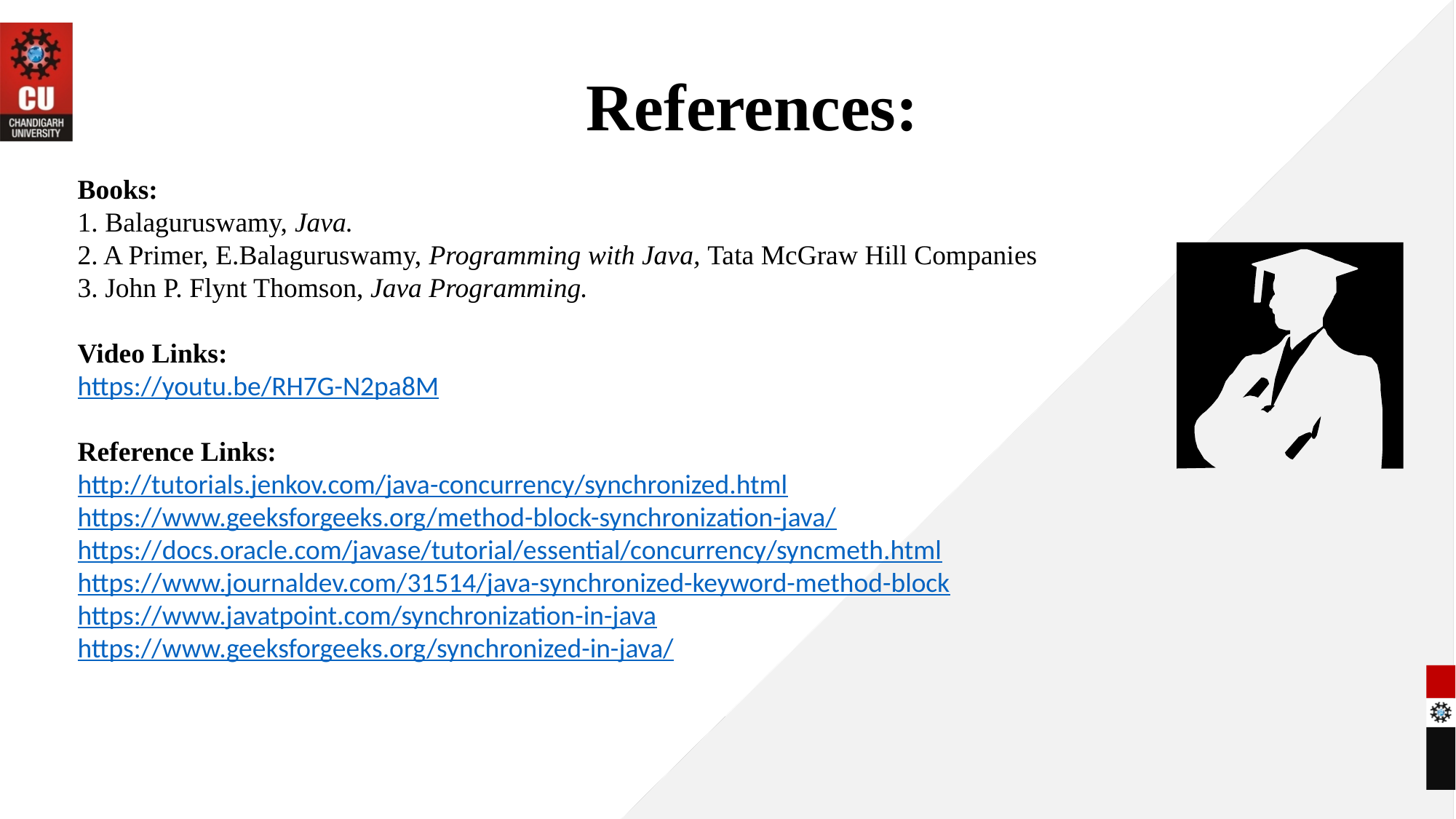

# References:
Books:
1. Balaguruswamy, Java.
2. A Primer, E.Balaguruswamy, Programming with Java, Tata McGraw Hill Companies
3. John P. Flynt Thomson, Java Programming.

Video Links:
https://youtu.be/RH7G-N2pa8M

Reference Links:
http://tutorials.jenkov.com/java-concurrency/synchronized.html
https://www.geeksforgeeks.org/method-block-synchronization-java/
https://docs.oracle.com/javase/tutorial/essential/concurrency/syncmeth.html
https://www.journaldev.com/31514/java-synchronized-keyword-method-block
https://www.javatpoint.com/synchronization-in-java
https://www.geeksforgeeks.org/synchronized-in-java/